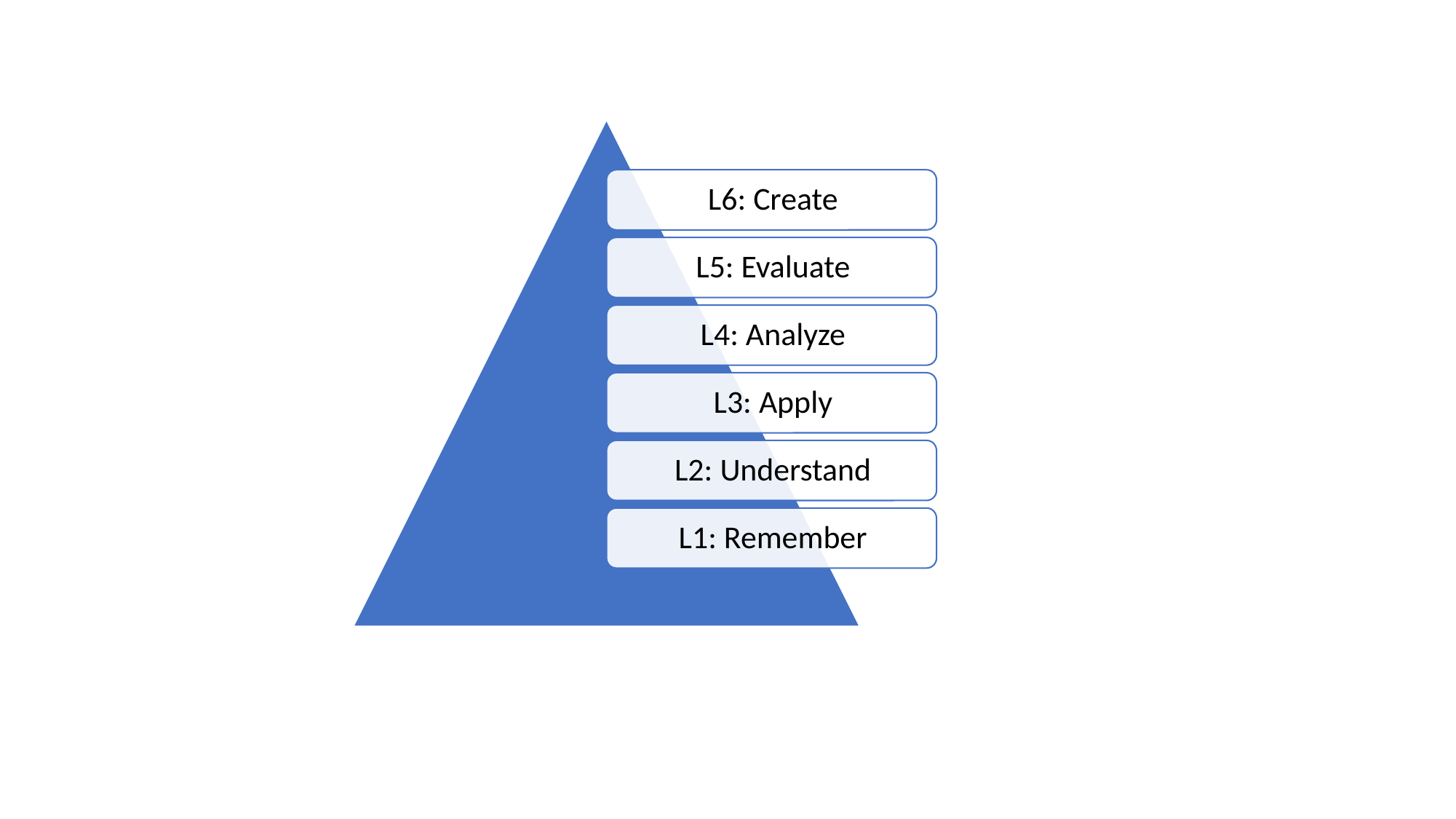

L6: Create
L5: Evaluate
L4: Analyze
L3: Apply
L2: Understand
L1: Remember